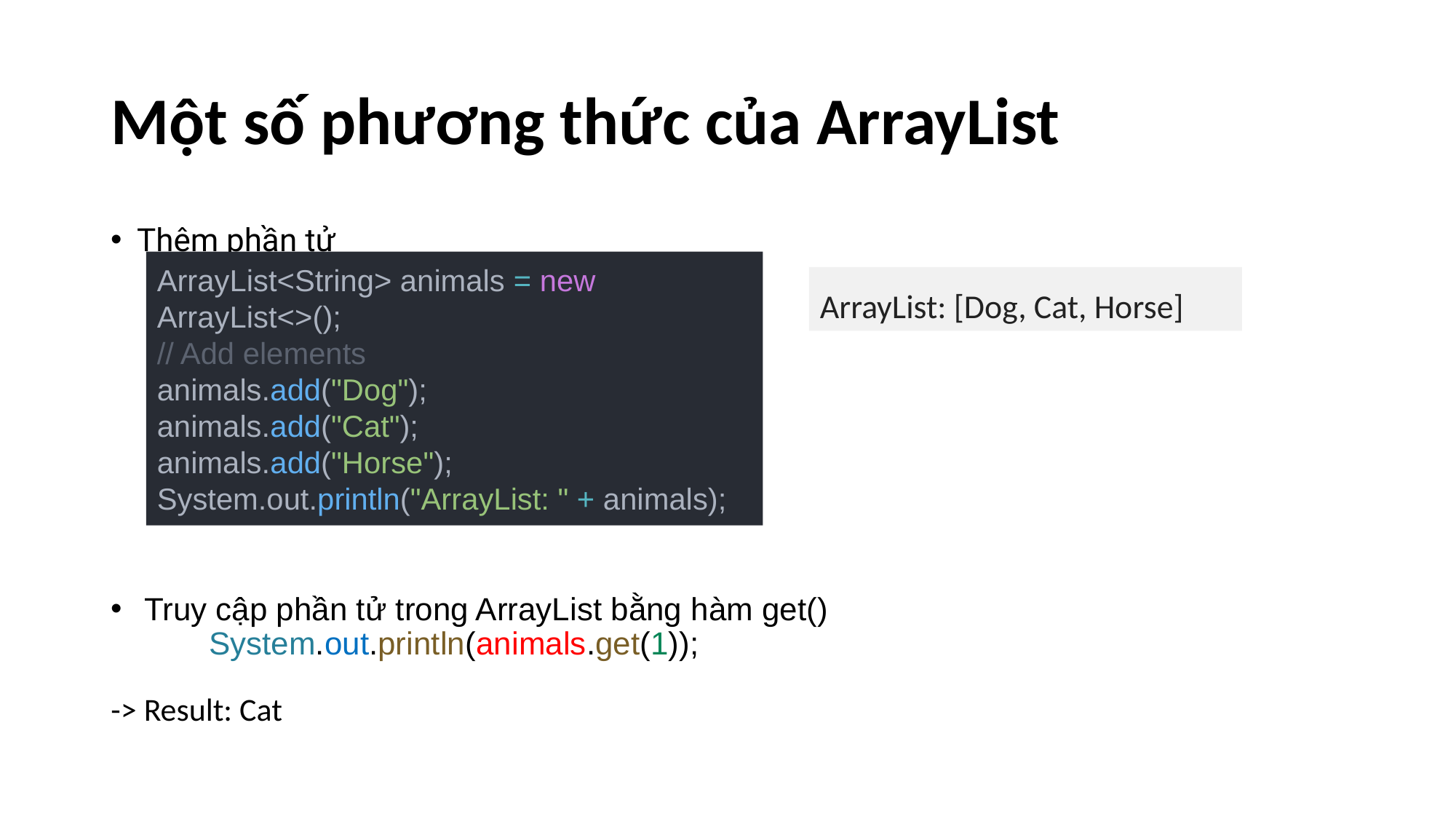

# Một số phương thức của ArrayList
Thêm phần tử

 Truy cập phần tử trong ArrayList bằng hàm get()
           System.out.println(animals.get(1));

-> Result: Cat

ArrayList: [Dog, Cat, Horse]
ArrayList<String> animals = new ArrayList<>();
// Add elements
animals.add("Dog");
animals.add("Cat");
animals.add("Horse");
System.out.println("ArrayList: " + animals);